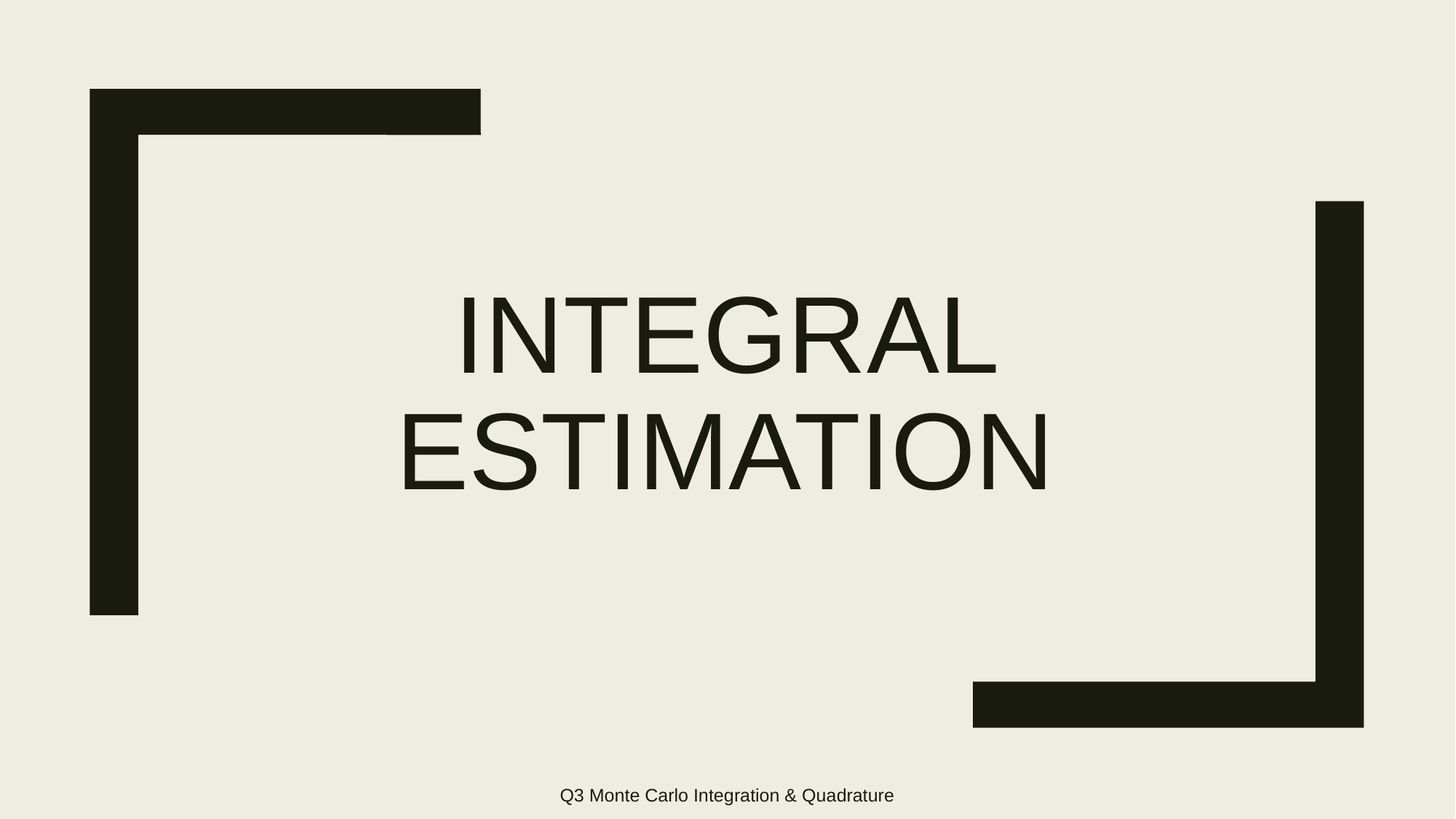

# Integral Estimation
Q3 Monte Carlo Integration & Quadrature